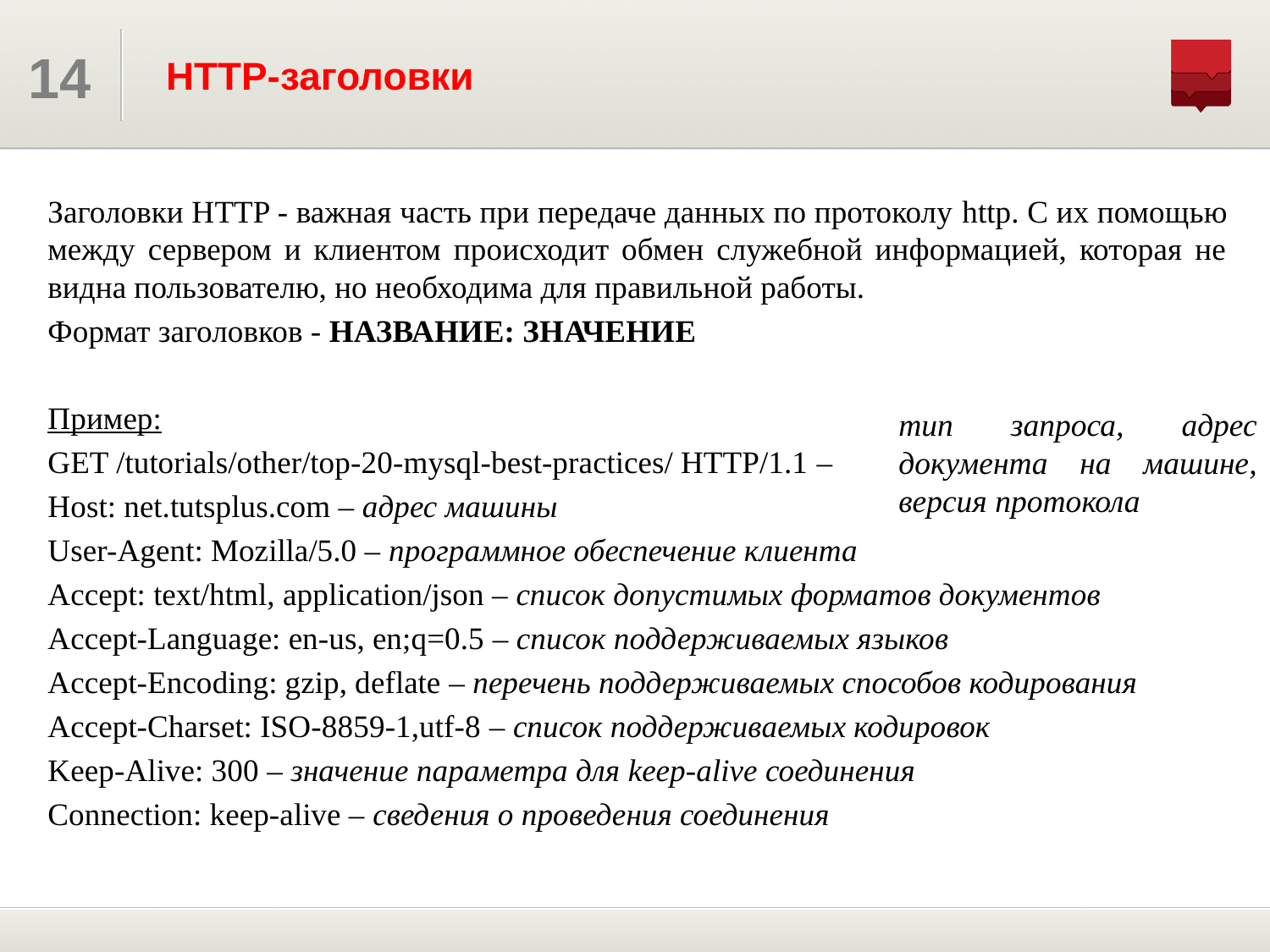

# HTTP-заголовки
Заголовки HTTP - важная часть при передаче данных по протоколу http. С их помощью между сервером и клиентом происходит обмен служебной информацией, которая не видна пользователю, но необходима для правильной работы.
Формат заголовков - НАЗВАНИЕ: ЗНАЧЕНИЕ

Пример:
GET /tutorials/other/top-20-mysql-best-practices/ HTTP/1.1 –
Host: net.tutsplus.com – адрес машины
User-Agent: Mozilla/5.0 – программное обеспечение клиента
Accept: text/html, application/json – список допустимых форматов документов
Accept-Language: en-us, en;q=0.5 – список поддерживаемых языков
Accept-Encoding: gzip, deflate – перечень поддерживаемых способов кодирования
Accept-Charset: ISO-8859-1,utf-8 – список поддерживаемых кодировок
Keep-Alive: 300 – значение параметра для keep-alive соединения
Connection: keep-alive – сведения о проведения соединения
тип запроса, адрес документа на машине, версия протокола